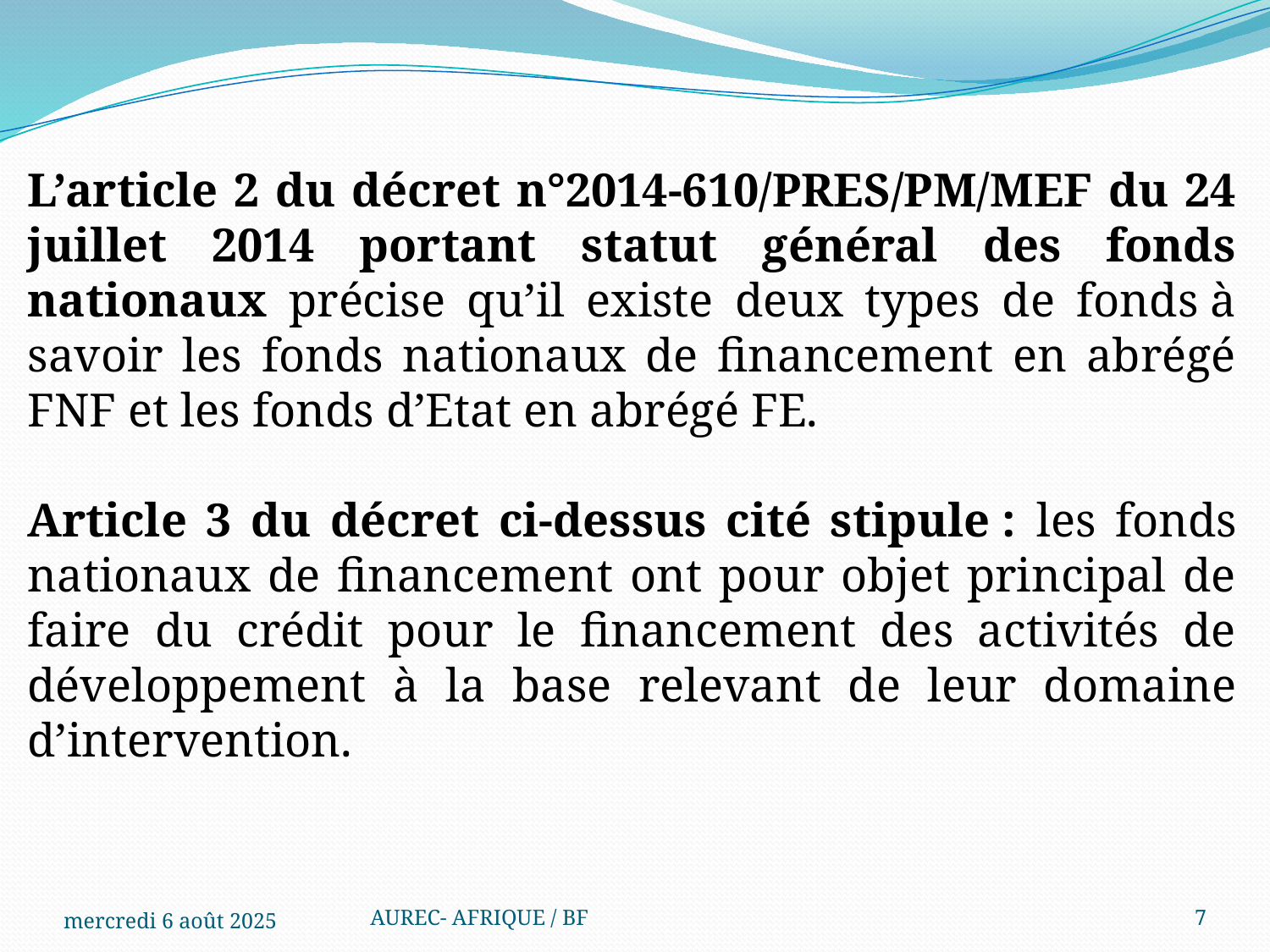

L’article 2 du décret n°2014-610/PRES/PM/MEF du 24 juillet 2014 portant statut général des fonds nationaux précise qu’il existe deux types de fonds à savoir les fonds nationaux de financement en abrégé FNF et les fonds d’Etat en abrégé FE.

Article 3 du décret ci-dessus cité stipule : les fonds nationaux de financement ont pour objet principal de faire du crédit pour le financement des activités de développement à la base relevant de leur domaine d’intervention.

mercredi 6 août 2025
AUREC- AFRIQUE / BF
7